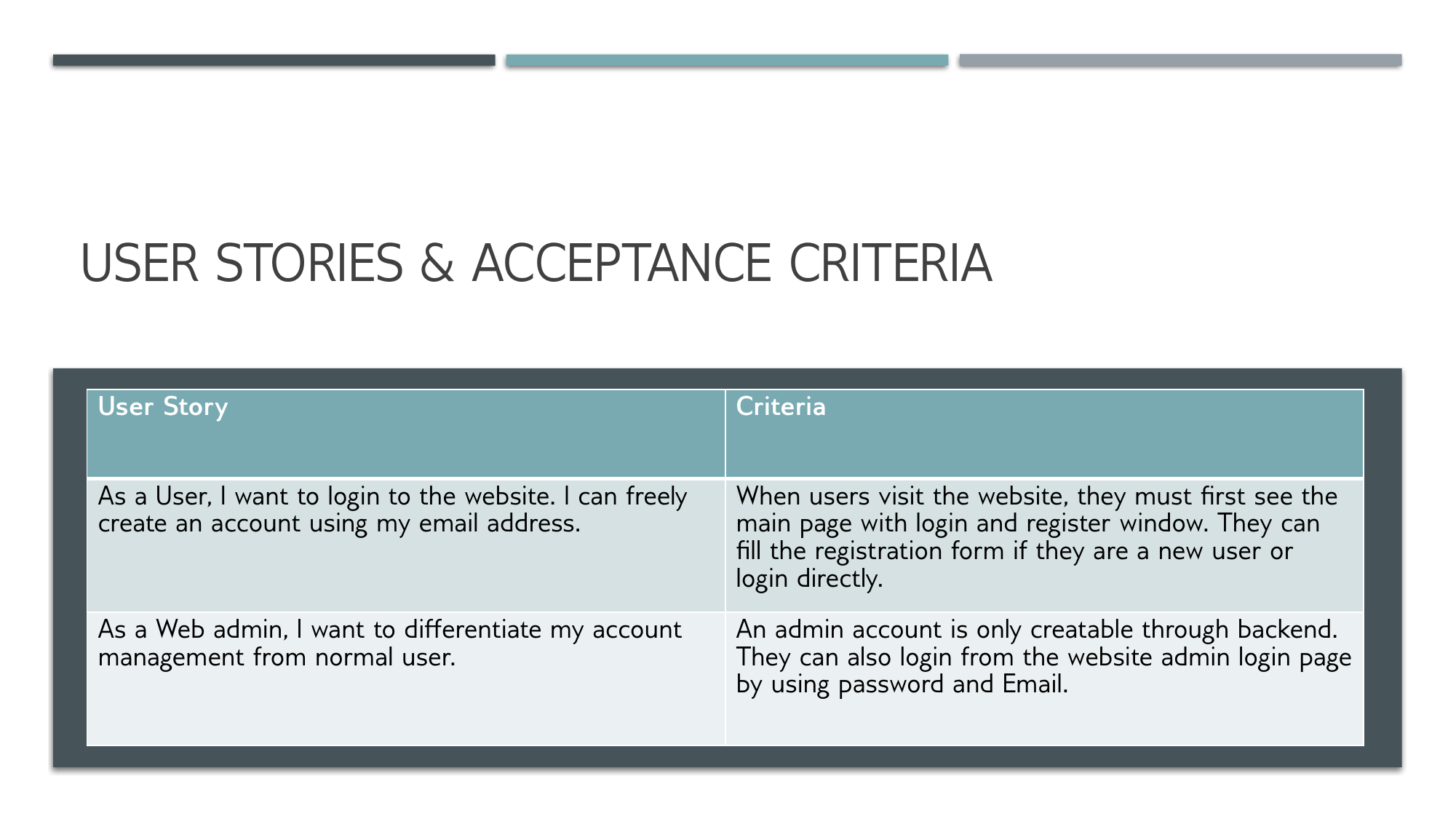

# User Stories & Acceptance Criteria
| User Story | Criteria |
| --- | --- |
| As a User, I want to login to the website. I can freely create an account using my email address. | When users visit the website, they must first see the main page with login and register window. They can fill the registration form if they are a new user or login directly. |
| As a Web admin, I want to differentiate my account management from normal user. | An admin account is only creatable through backend. They can also login from the website admin login page by using password and Email. |